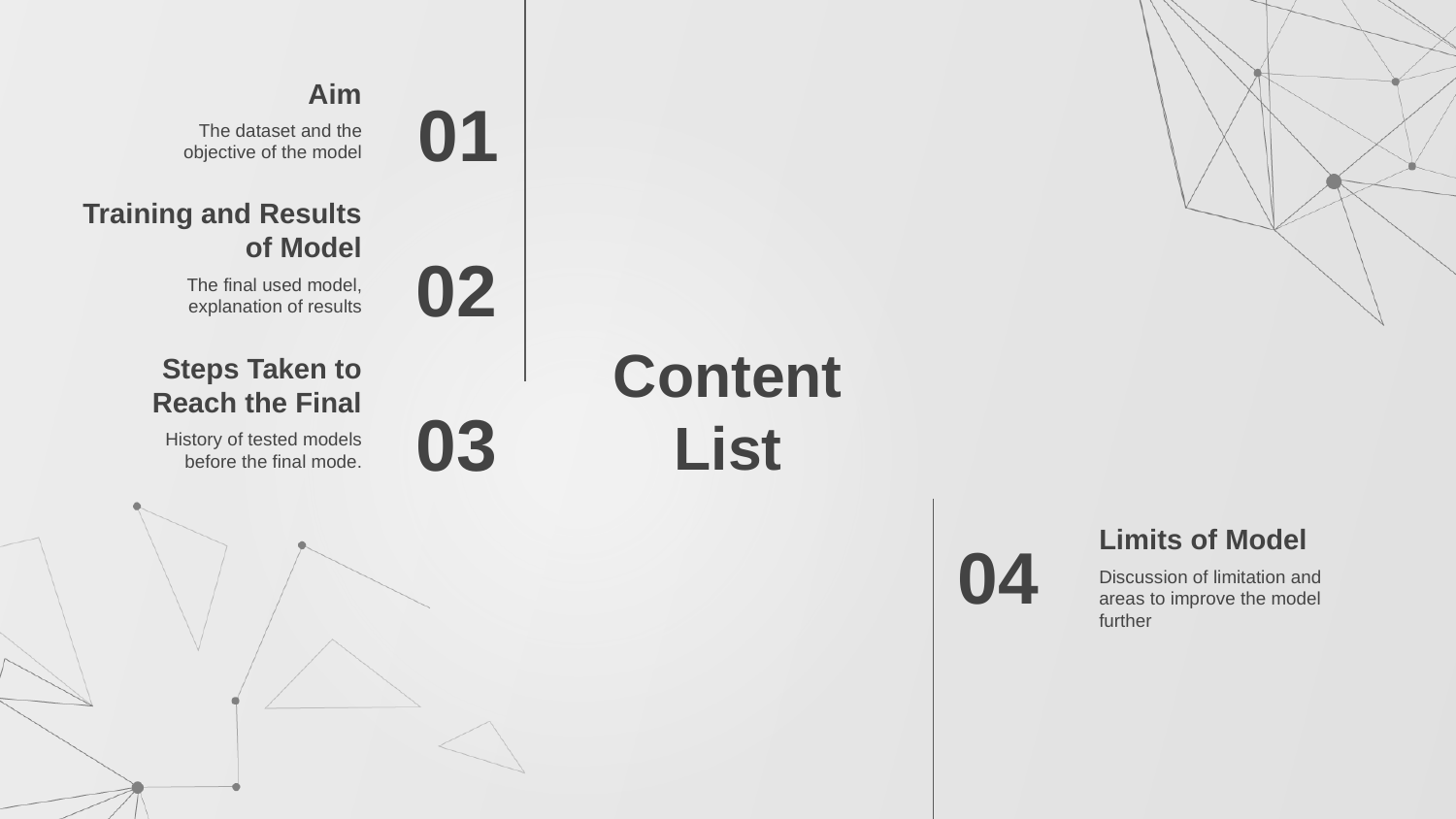

Aim
01
The dataset and the objective of the model
Training and Results of Model
02
The final used model, explanation of results
# Content List
Steps Taken to Reach the Final
03
History of tested models before the final mode.
Limits of Model
04
Discussion of limitation and areas to improve the model further